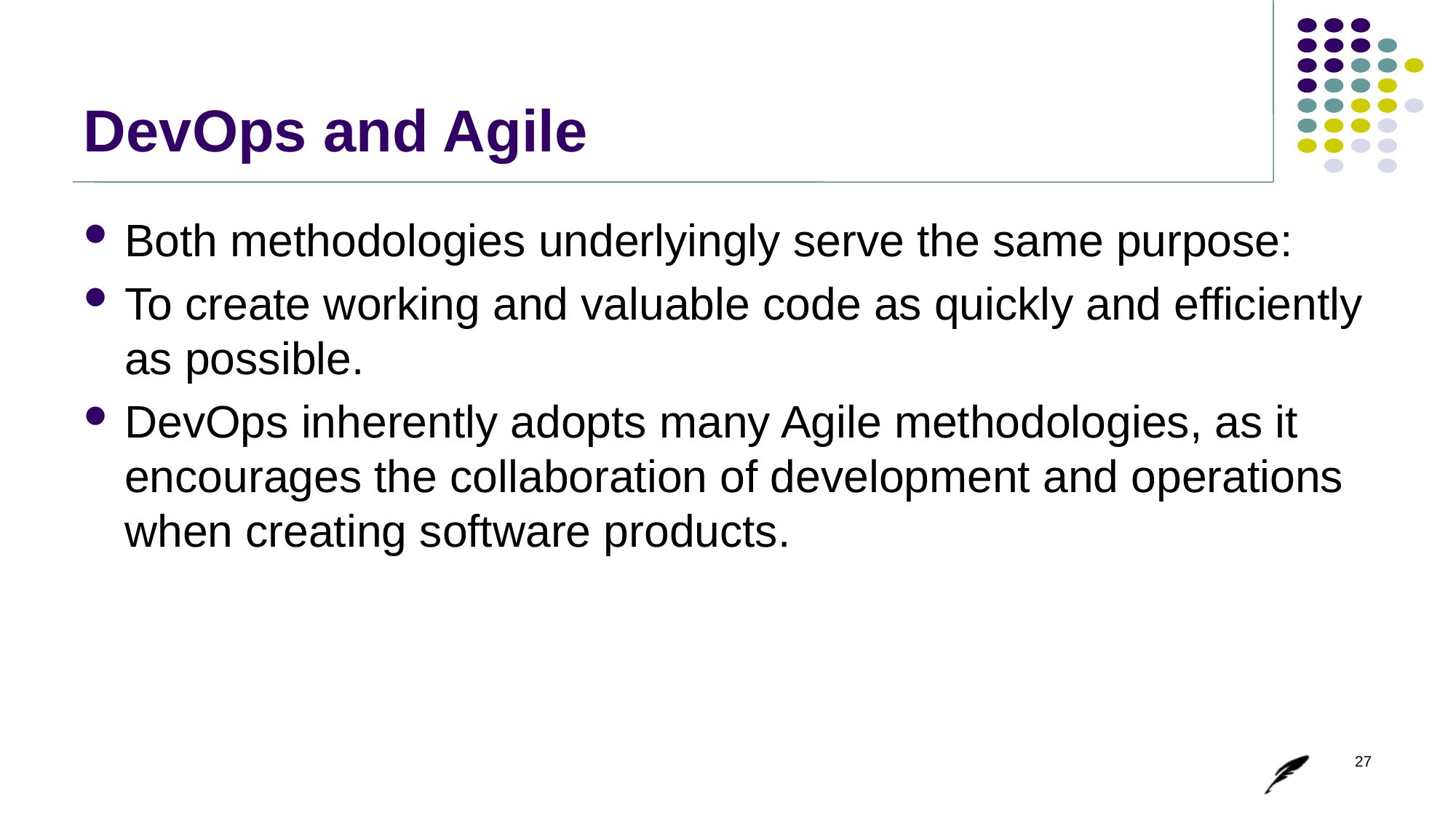

# DevOps and Agile
Both methodologies underlyingly serve the same purpose:
To create working and valuable code as quickly and efficiently as possible.
DevOps inherently adopts many Agile methodologies, as it encourages the collaboration of development and operations when creating software products.
27